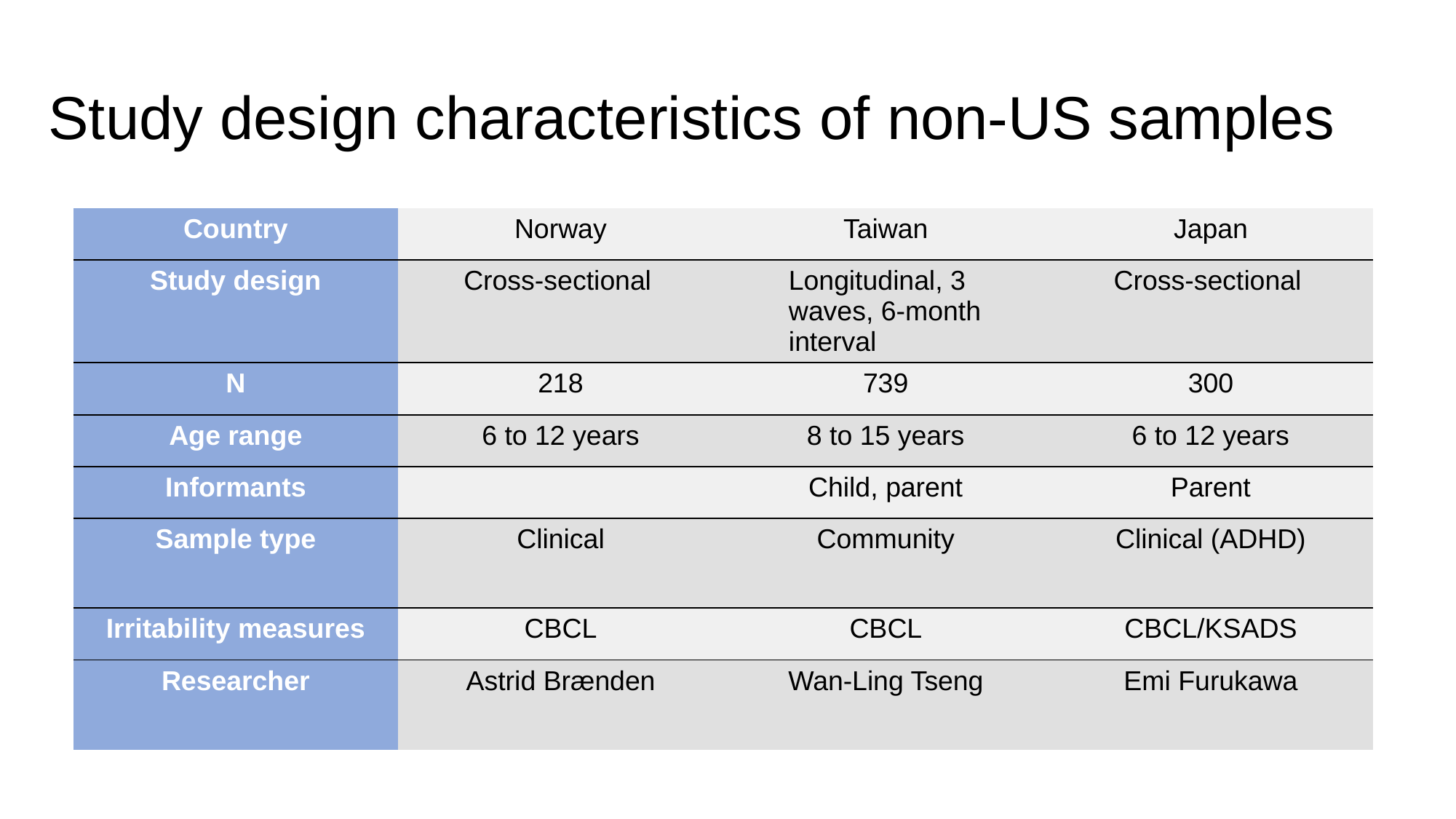

# Study design characteristics of non-US samples
| Country | Norway | Taiwan | Japan |
| --- | --- | --- | --- |
| Study design | Cross-sectional | Longitudinal, 3 waves, 6-month interval | Cross-sectional |
| N | 218 | 739 | 300 |
| Age range | 6 to 12 years | 8 to 15 years | 6 to 12 years |
| Informants |  | Child, parent | Parent |
| Sample type | Clinical | Community | Clinical (ADHD) |
| Irritability measures | CBCL | CBCL | CBCL/KSADS |
| Researcher | Astrid Brænden | Wan-Ling Tseng | Emi Furukawa |